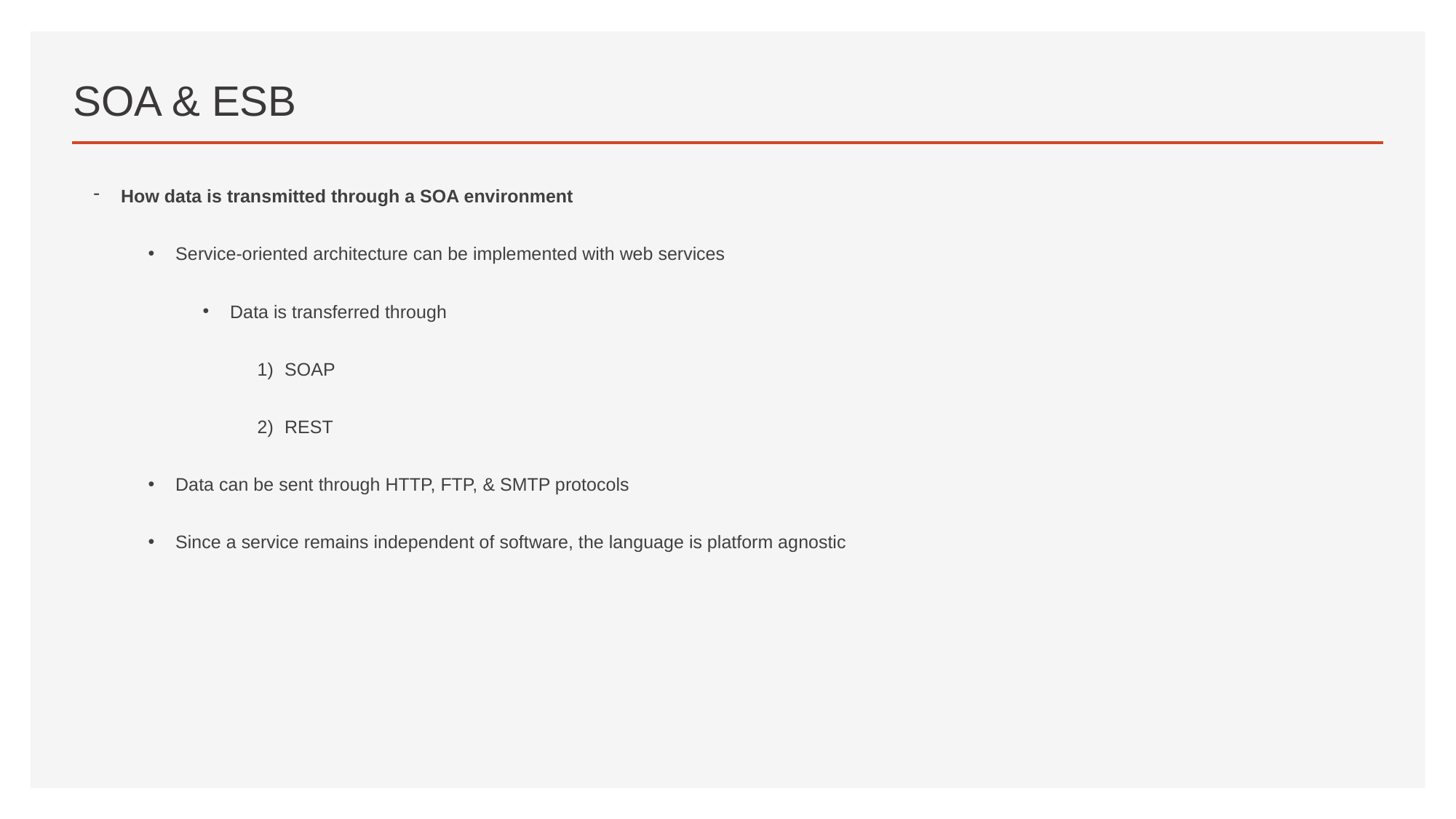

# SOA & ESB

How data is transmitted through a SOA environment
Service-oriented architecture can be implemented with web services
Data is transferred through
SOAP
REST
Data can be sent through HTTP, FTP, & SMTP protocols
Since a service remains independent of software, the language is platform agnostic